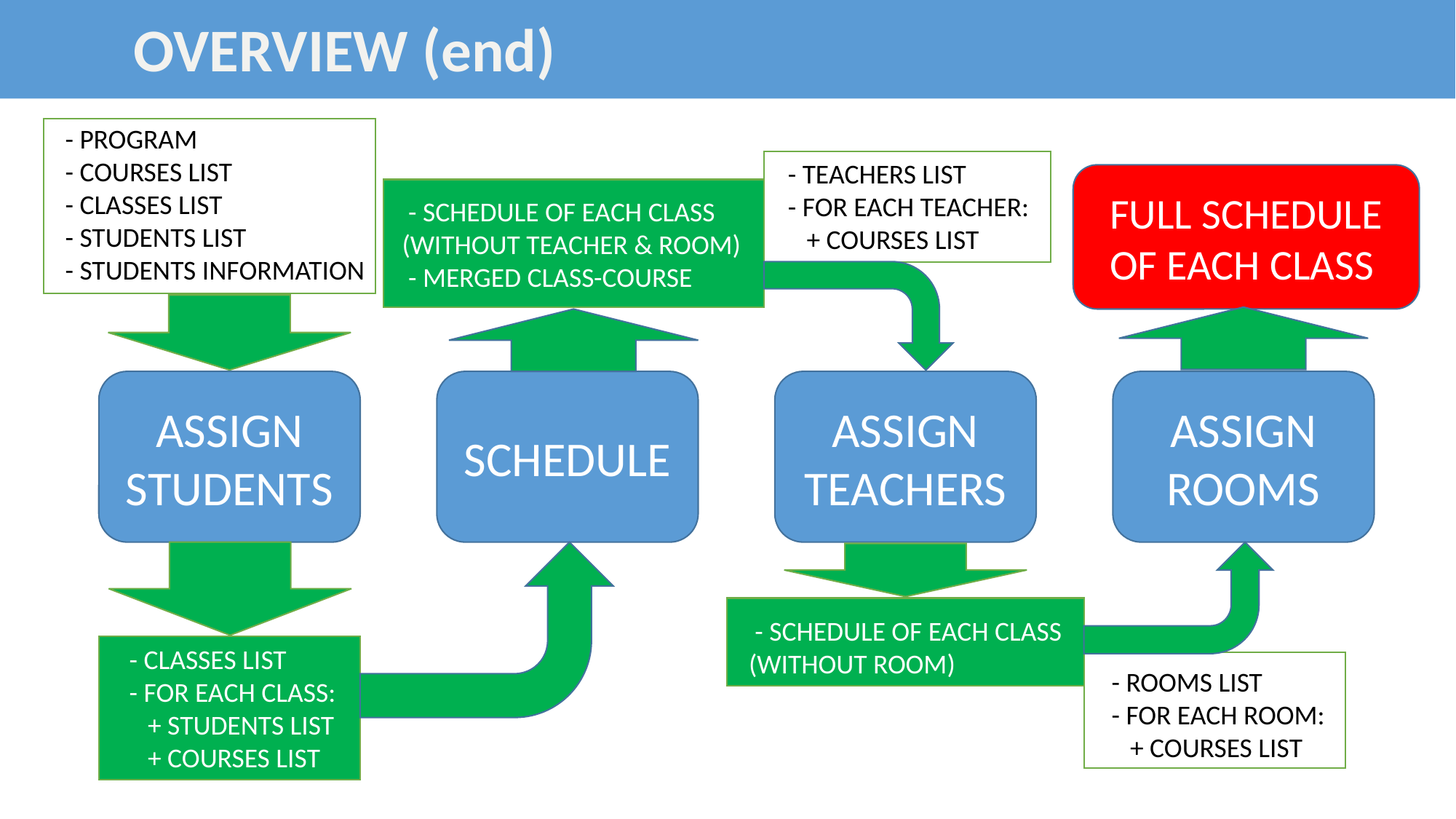

OVERVIEW (end)
 - PROGRAM
 - COURSES LIST
 - CLASSES LIST
 - STUDENTS LIST
 - STUDENTS INFORMATION

 - TEACHERS LIST
 - FOR EACH TEACHER:
    + COURSES LIST

FULL SCHEDULE
OF EACH CLASS
 - SCHEDULE OF EACH CLASS
(WITHOUT TEACHER & ROOM)
 - MERGED CLASS-COURSE

SCHEDULE
ASSIGN TEACHERS
ASSIGN ROOMS
ASSIGN STUDENTS

 - SCHEDULE OF EACH CLASS
(WITHOUT ROOM)

 - CLASSES LIST
 - FOR EACH CLASS:
    + STUDENTS LIST
    + COURSES LIST

 - ROOMS LIST
 - FOR EACH ROOM:
    + COURSES LIST